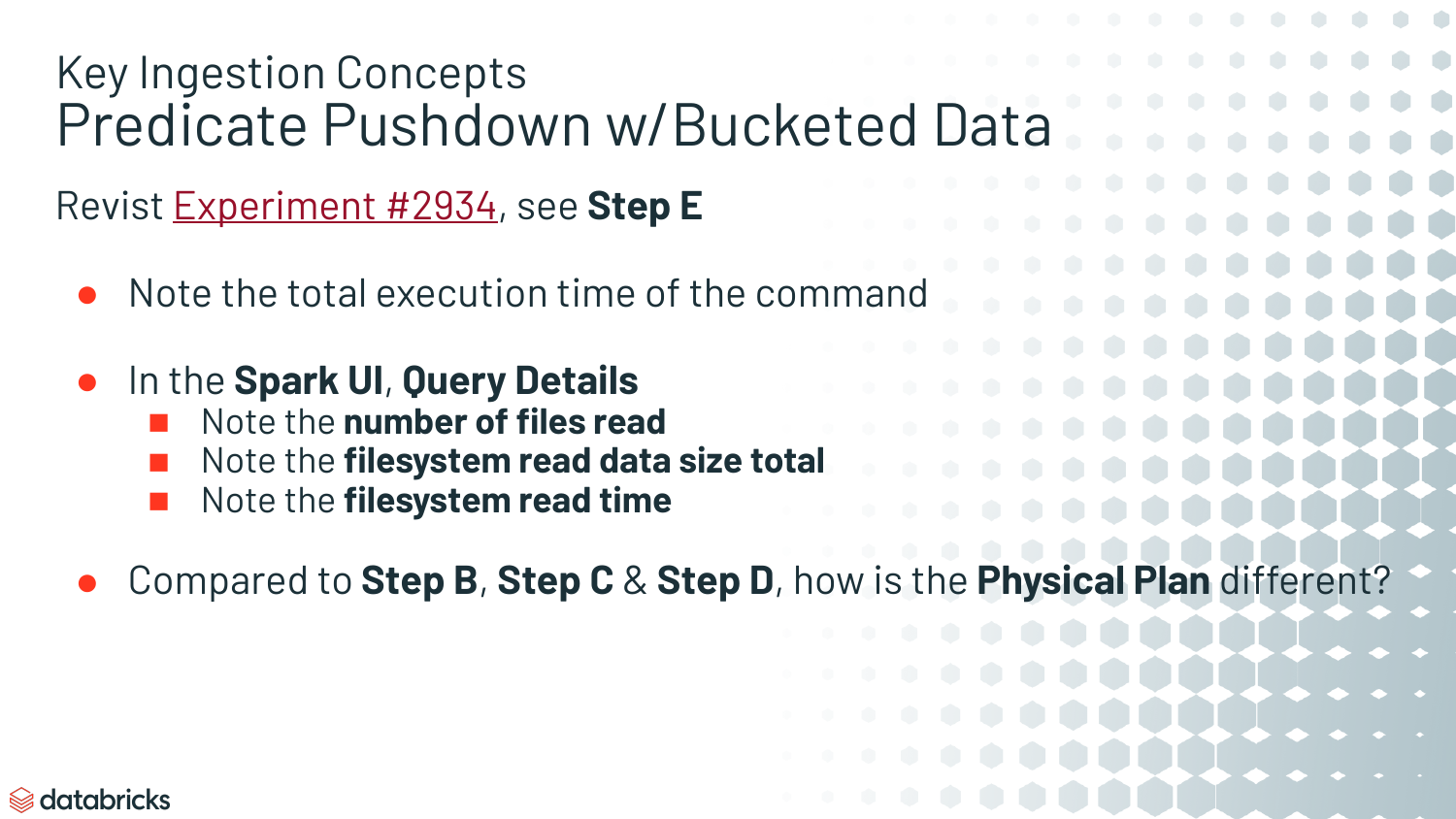

# Key Ingestion Concepts

Predicate Pushdown w/Bucketed Data
Revist Experiment #2934, see Step E

Note the total execution time of the command
In the Spark UI, Query Details
Note the number of files read
Note the filesystem read data size total
Note the filesystem read time
Compared to Step B, Step C & Step D, how is the Physical Plan different?